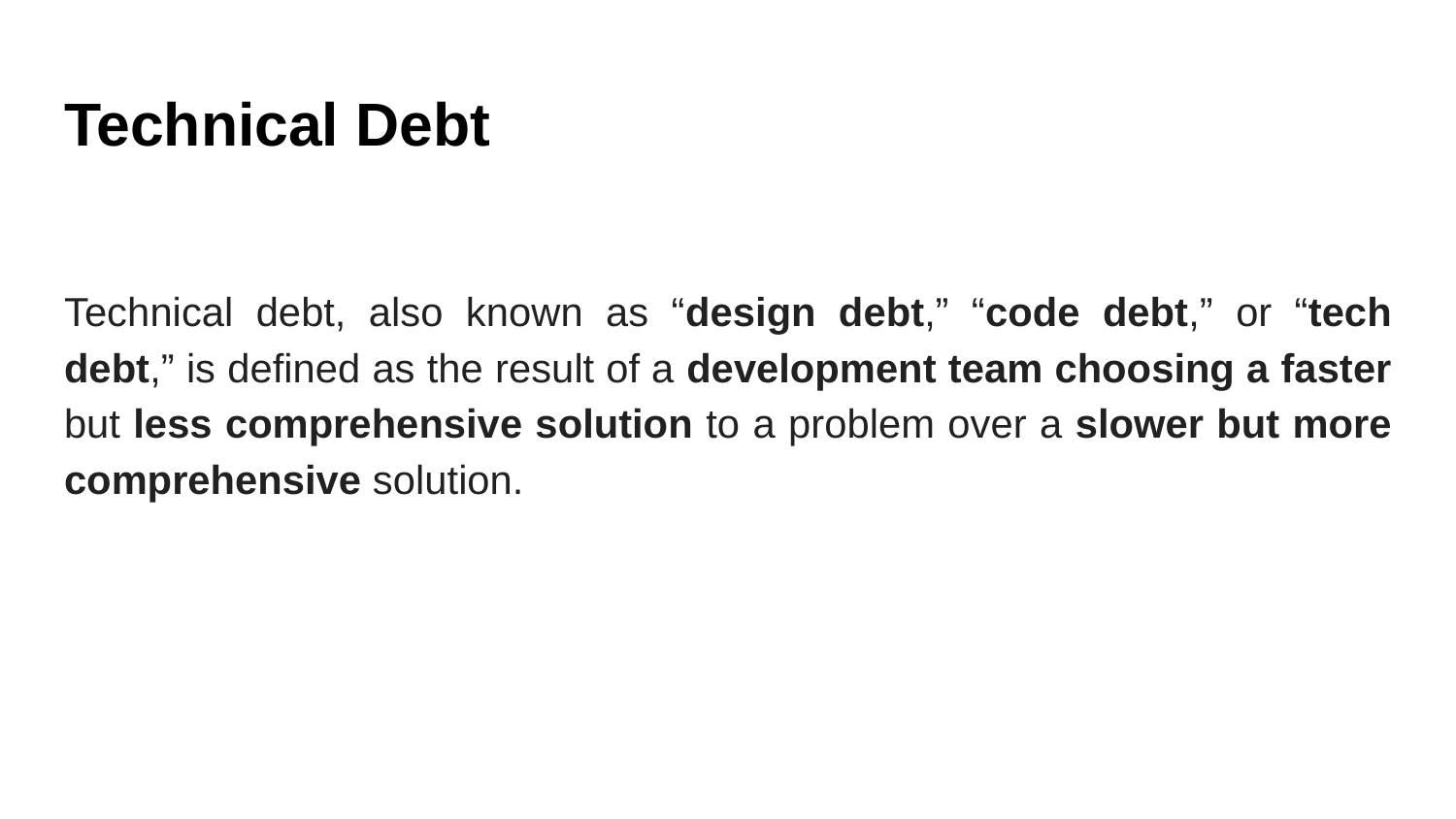

# Technical Debt

Technical debt, also known as “design debt,” “code debt,” or “tech debt,” is defined as the result of a development team choosing a faster but less comprehensive solution to a problem over a slower but more comprehensive solution.